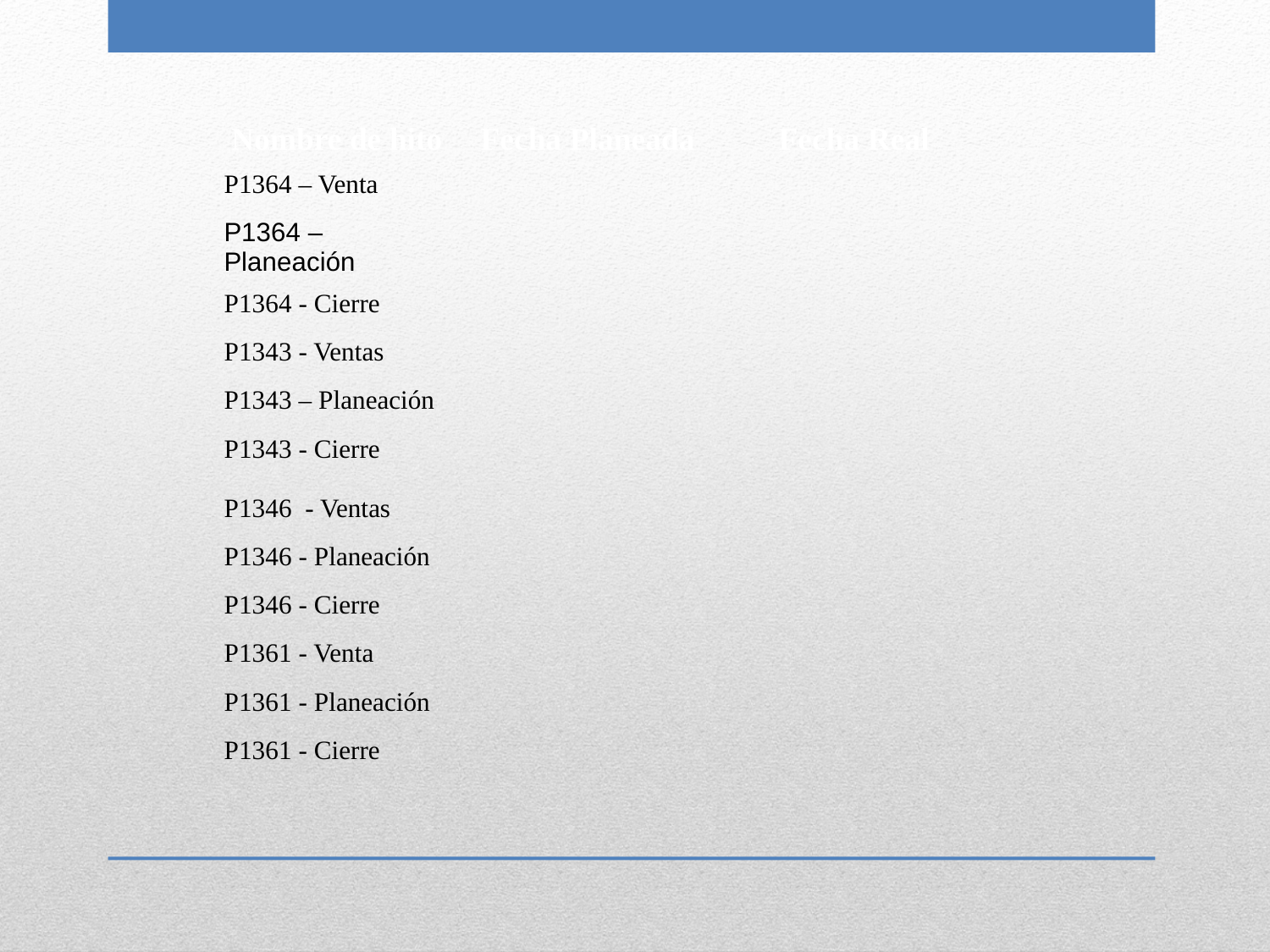

| Nombre de hito | Fecha Planeada | Fecha Real |
| --- | --- | --- |
| P1364 – Venta |  |  |
| P1364 – Planeación |  |  |
| P1364 - Cierre |  |  |
| P1343 - Ventas |  |  |
| P1343 – Planeación |  |  |
| P1343 - Cierre |  |  |
| P1346 - Ventas |  |  |
| P1346 - Planeación |  |  |
| P1346 - Cierre |  |  |
| P1361 - Venta |  |  |
| P1361 - Planeación |  |  |
| P1361 - Cierre |  |  |